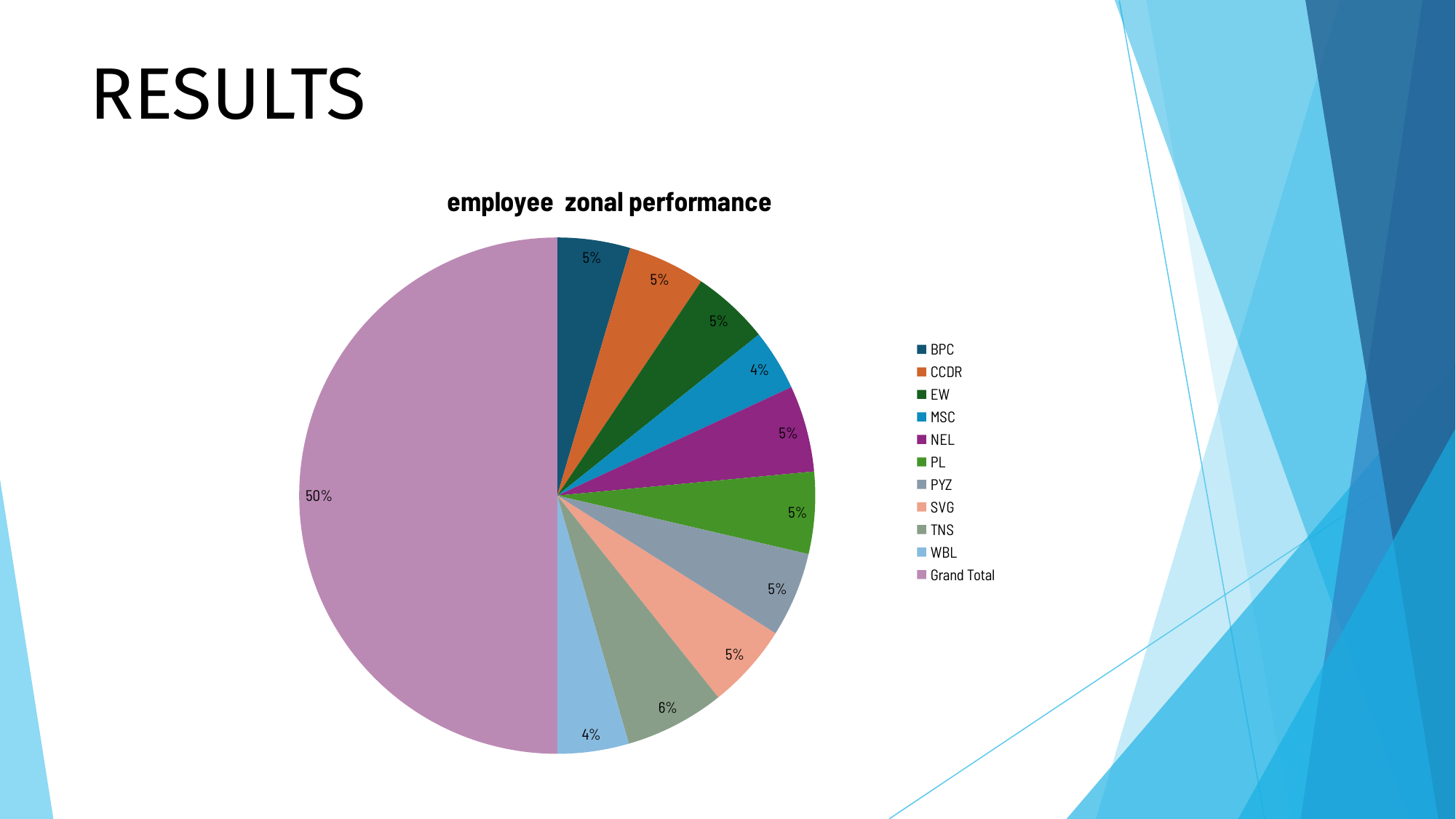

# RESULTS

### Chart: employee  zonal performance

| Category | Column Labels | Column Labels | Column Labels |
|---|---|---|---|
| BPC | 49.0 | 51.0 | 50.0 |
| CCDR | 52.0 | 53.0 | 40.0 |
| EW | 52.0 | 58.0 | 44.0 |
| MSC | 41.0 | 58.0 | 58.0 |
| NEL | 58.0 | 49.0 | 47.0 |
| PL | 55.0 | 52.0 | 36.0 |
| PYZ | 57.0 | 43.0 | 57.0 |
| SVG | 57.0 | 56.0 | 54.0 |
| TNS | 67.0 | 43.0 | 40.0 |
| WBL | 48.0 | 56.0 | 52.0 |
| Grand Total | 536.0 | 519.0 | 478.0 |